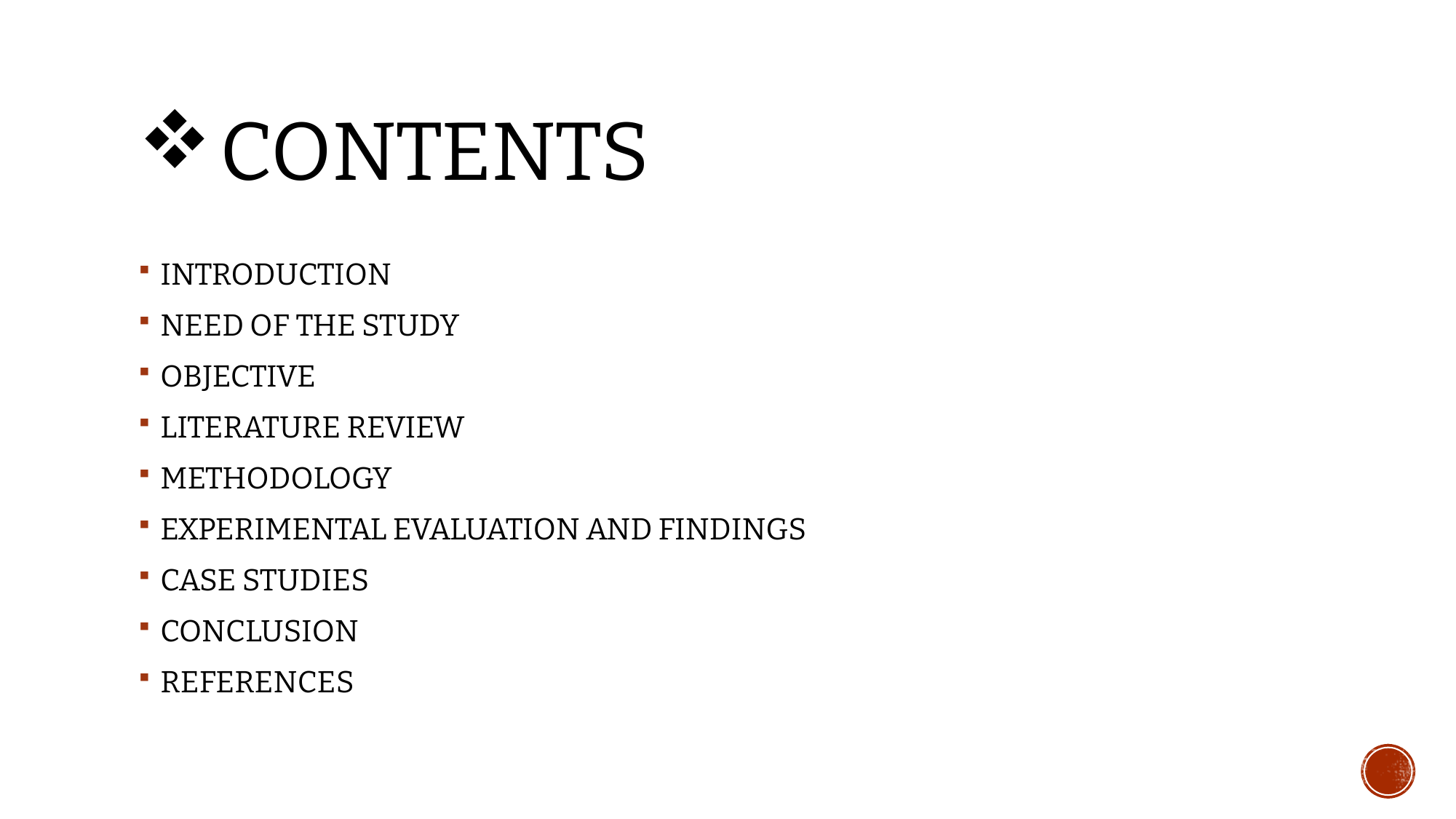

# Contents
INTRODUCTION
NEED OF THE STUDY
OBJECTIVE
LITERATURE REVIEW
METHODOLOGY
EXPERIMENTAL EVALUATION AND FINDINGS
CASE STUDIES
CONCLUSION
REFERENCES